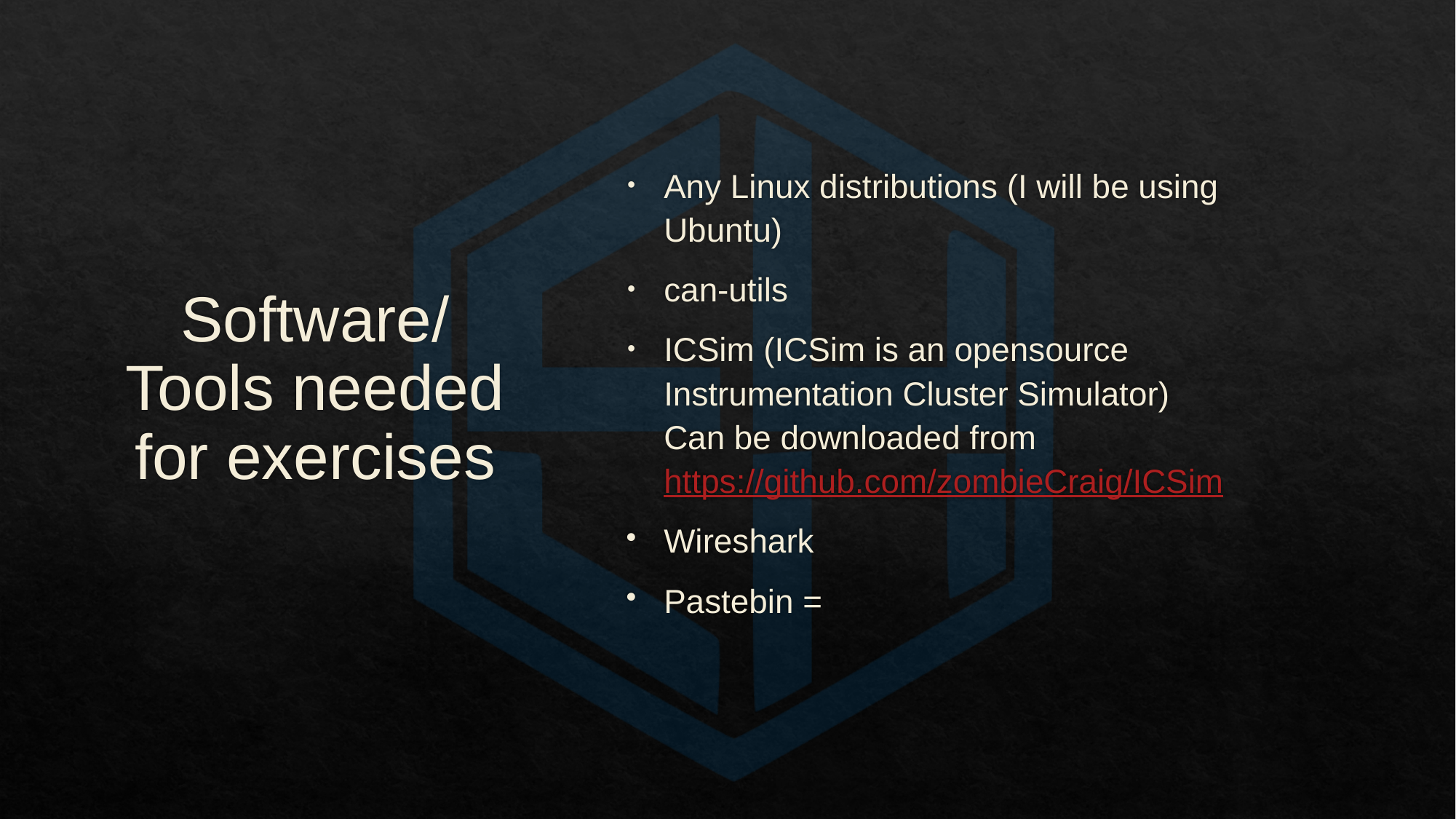

# Software/Tools needed for exercises
Any Linux distributions (I will be using Ubuntu)
can-utils
ICSim (ICSim is an opensource Instrumentation Cluster Simulator)
Can be downloaded from https://github.com/zombieCraig/ICSim
Wireshark
Pastebin =